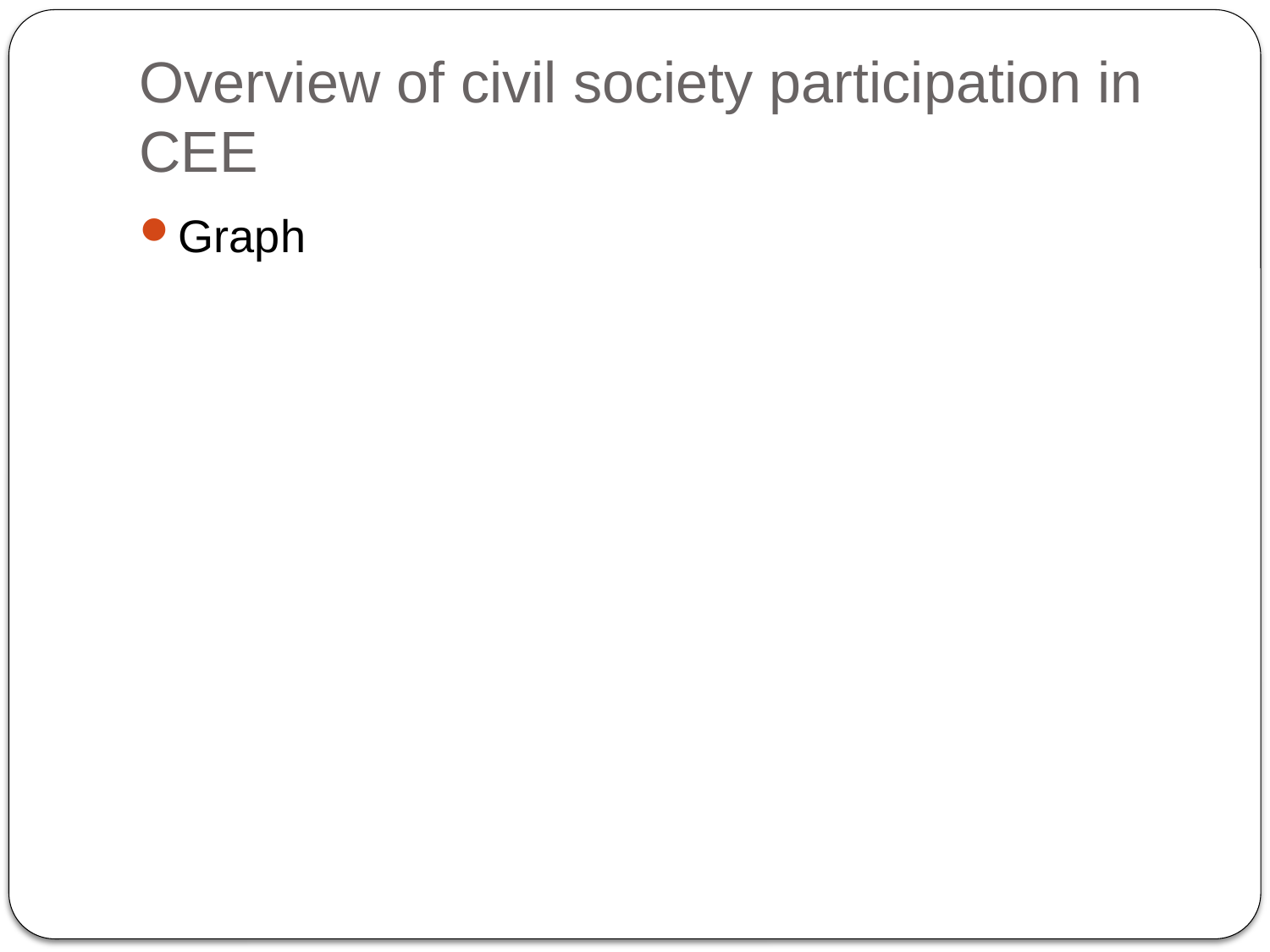

# Overview of civil society participation in CEE
Graph